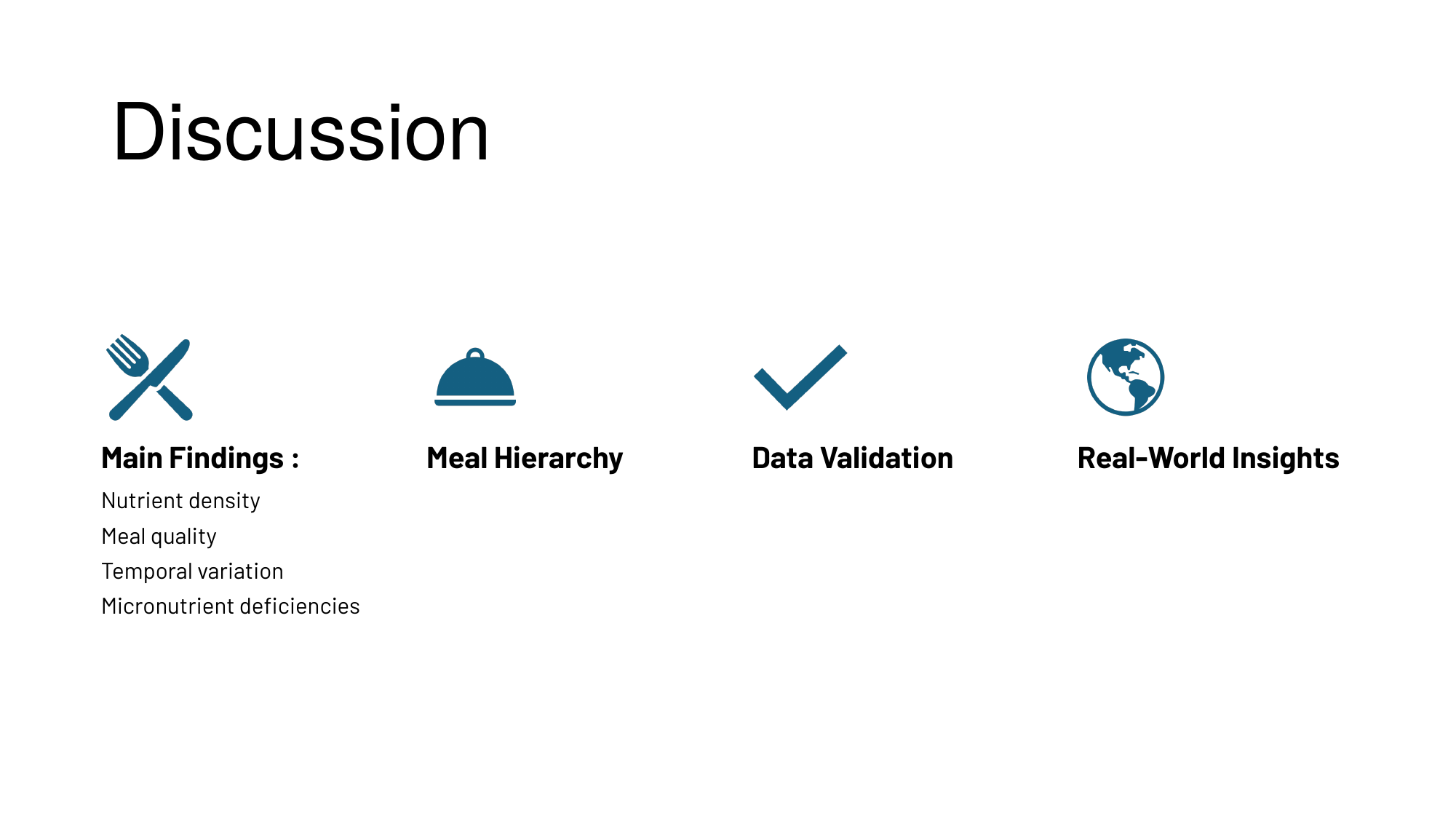

# Discussion
Main Findings :
Nutrient density
Meal quality
Temporal variation
Micronutrient deficiencies
Meal Hierarchy
Data Validation
Real-World Insights